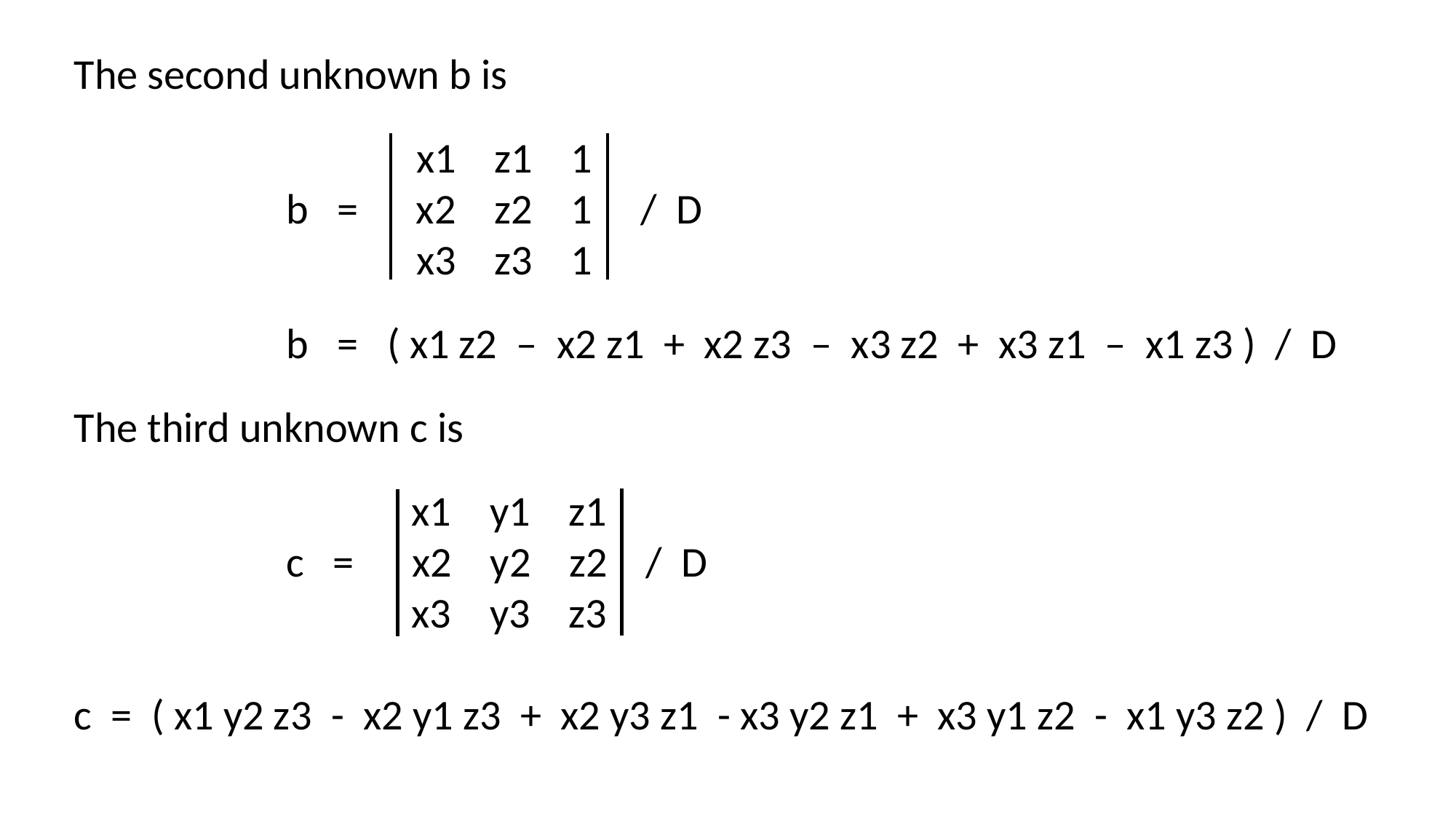

The second unknown b is

                                    x1    z1    1
                      b   =      x2    z2    1     /  D
                                    x3    z3    1

                      b   =   ( x1 z2  –  x2 z1  +  x2 z3  –  x3 z2  +  x3 z1  –  x1 z3 )  /  D

The third unknown c is

                                   x1    y1    z1
                      c   =      x2    y2    z2    /  D
                                   x3    y3    z3

c  =  ( x1 y2 z3  -  x2 y1 z3  +  x2 y3 z1  - x3 y2 z1  +  x3 y1 z2  -  x1 y3 z2 )  /  D